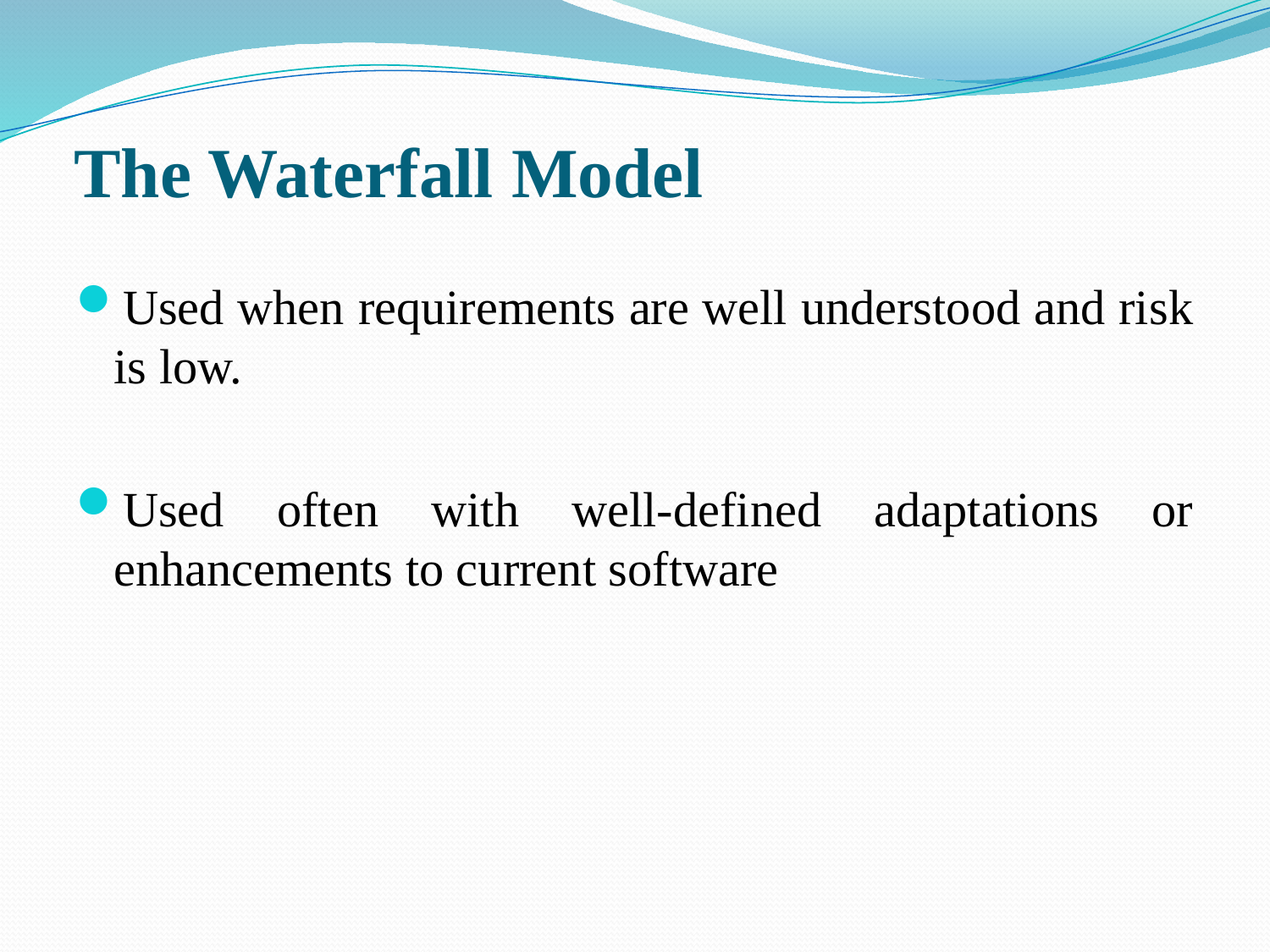

# The Waterfall Model
Used when requirements are well understood and risk is low.

Used often with well-defined adaptations or enhancements to current software